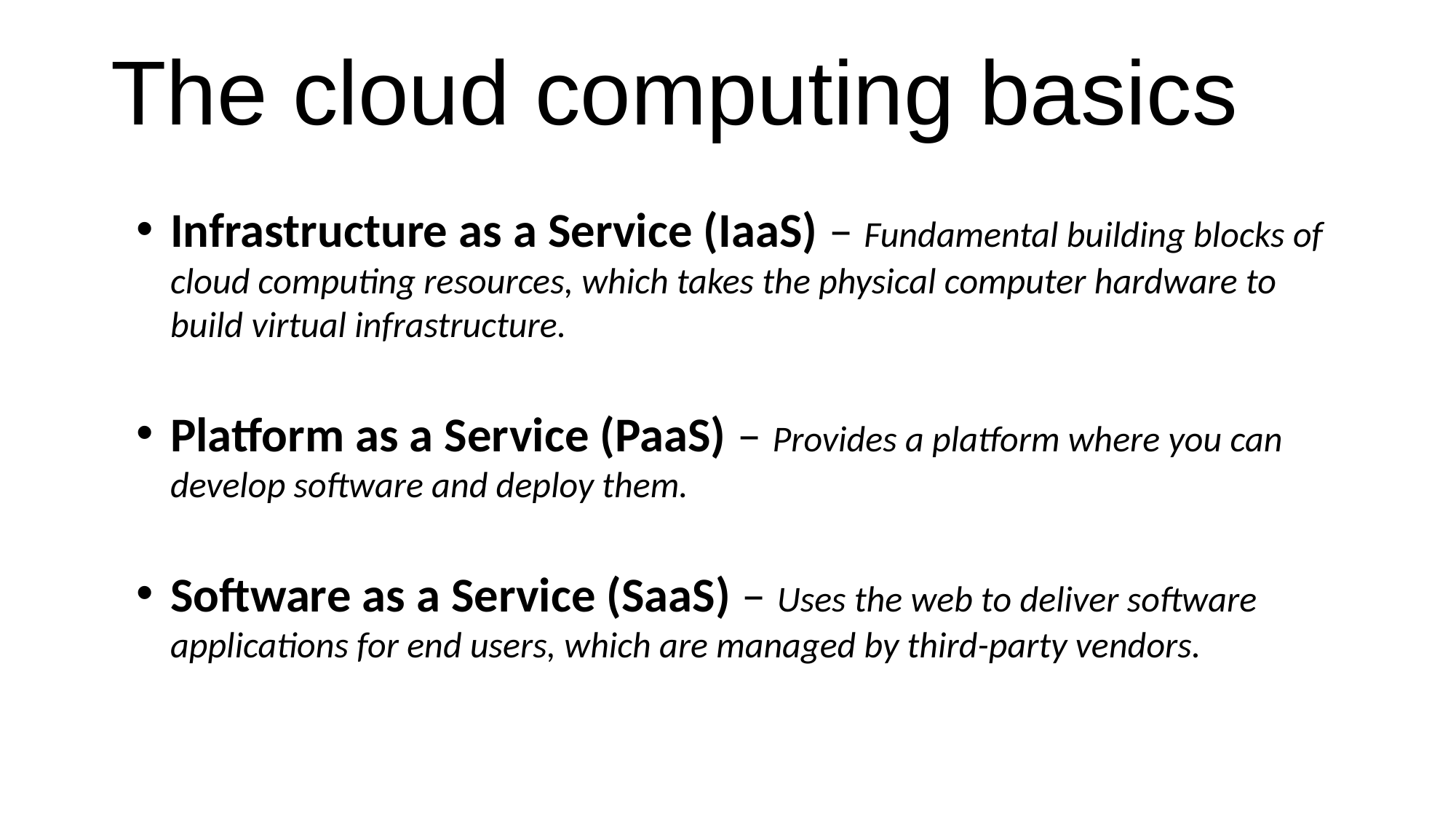

# The cloud computing basics
Infrastructure as a Service (IaaS) – Fundamental building blocks of cloud computing resources, which takes the physical computer hardware to build virtual infrastructure.

Platform as a Service (PaaS) – Provides a platform where you can develop software and deploy them.

Software as a Service (SaaS) – Uses the web to deliver software applications for end users, which are managed by third-party vendors.